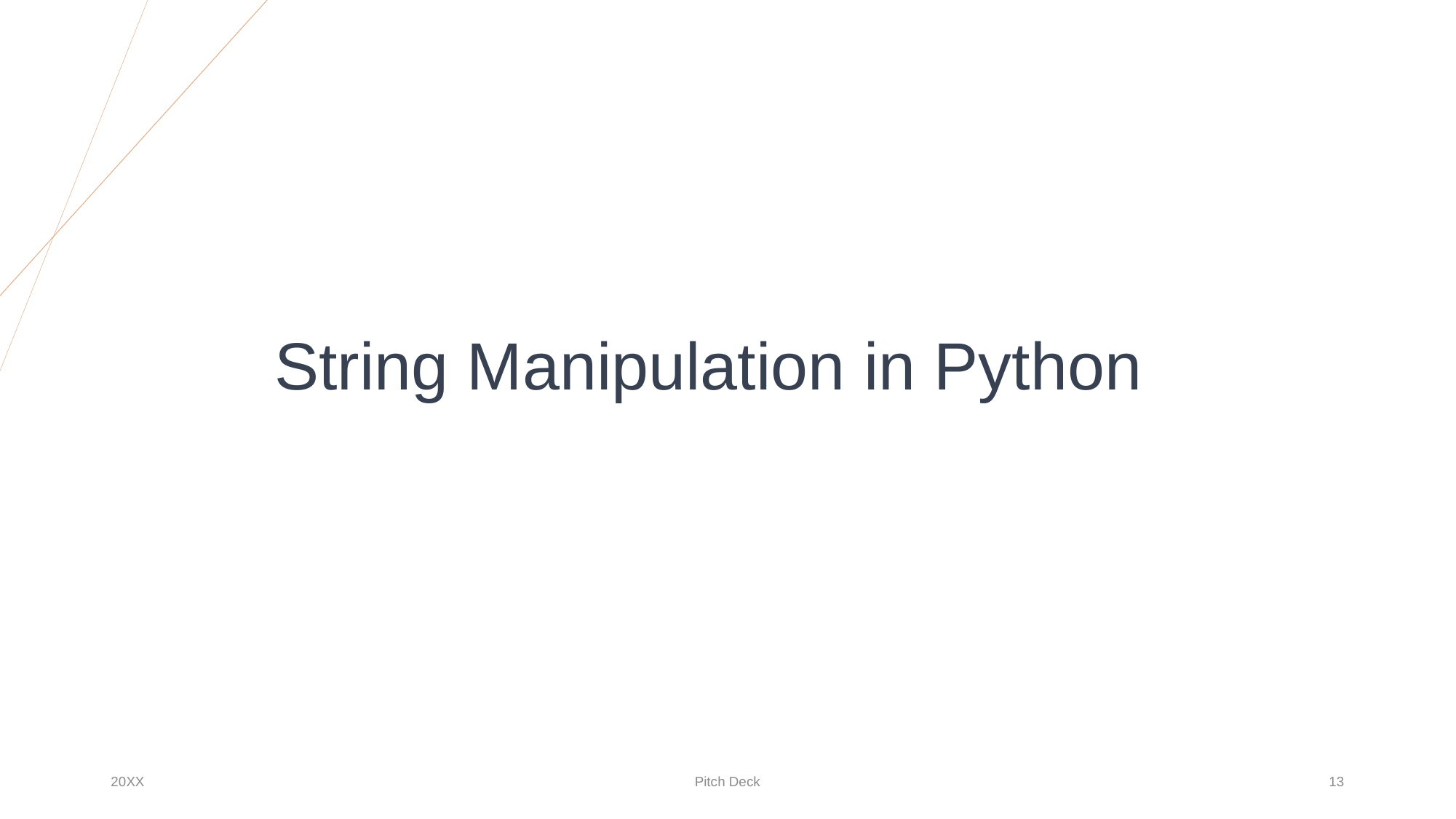

String Manipulation in Python
20XX
Pitch Deck
13